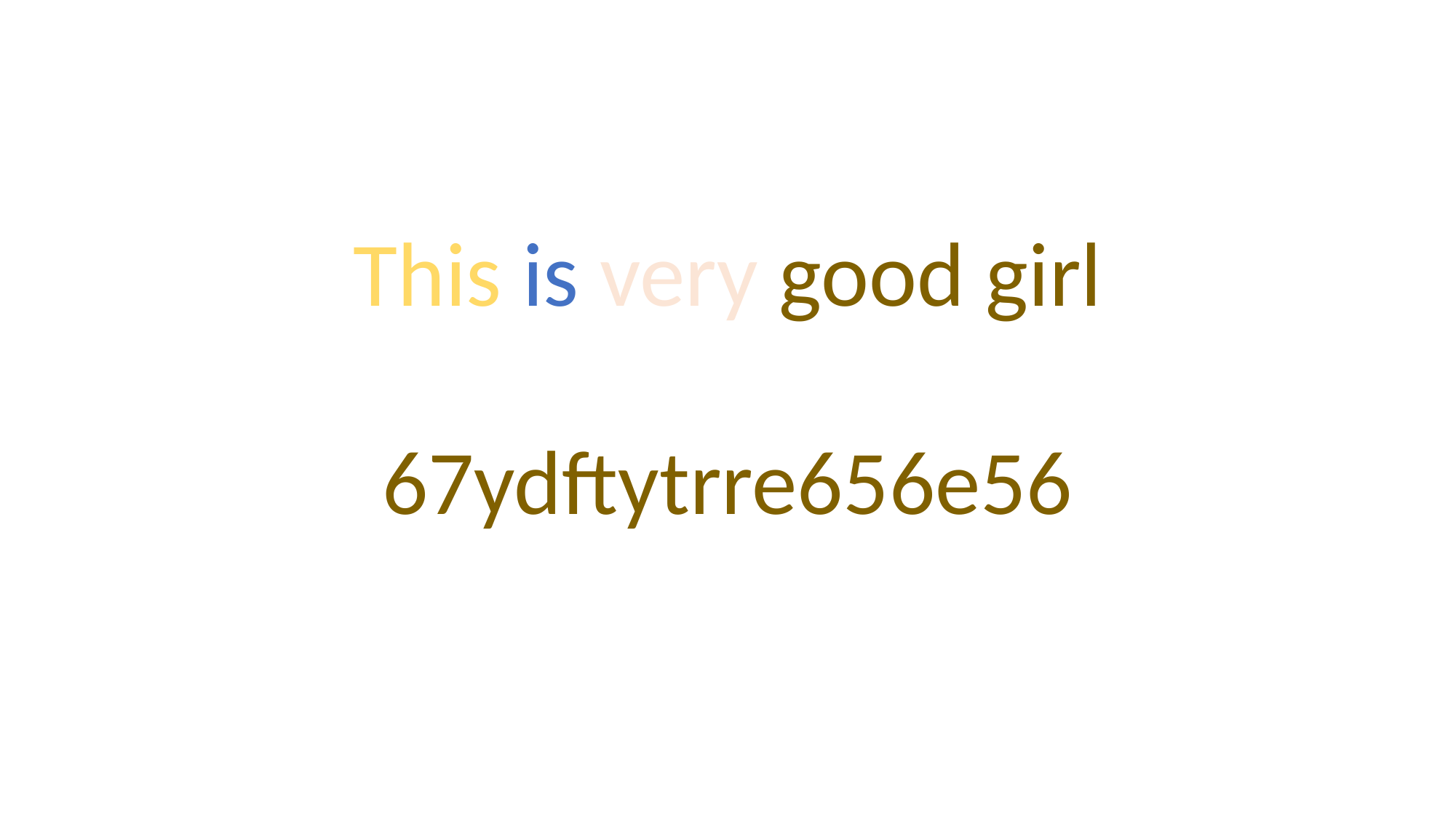

# This is very good girl
67ydftytrre656e56